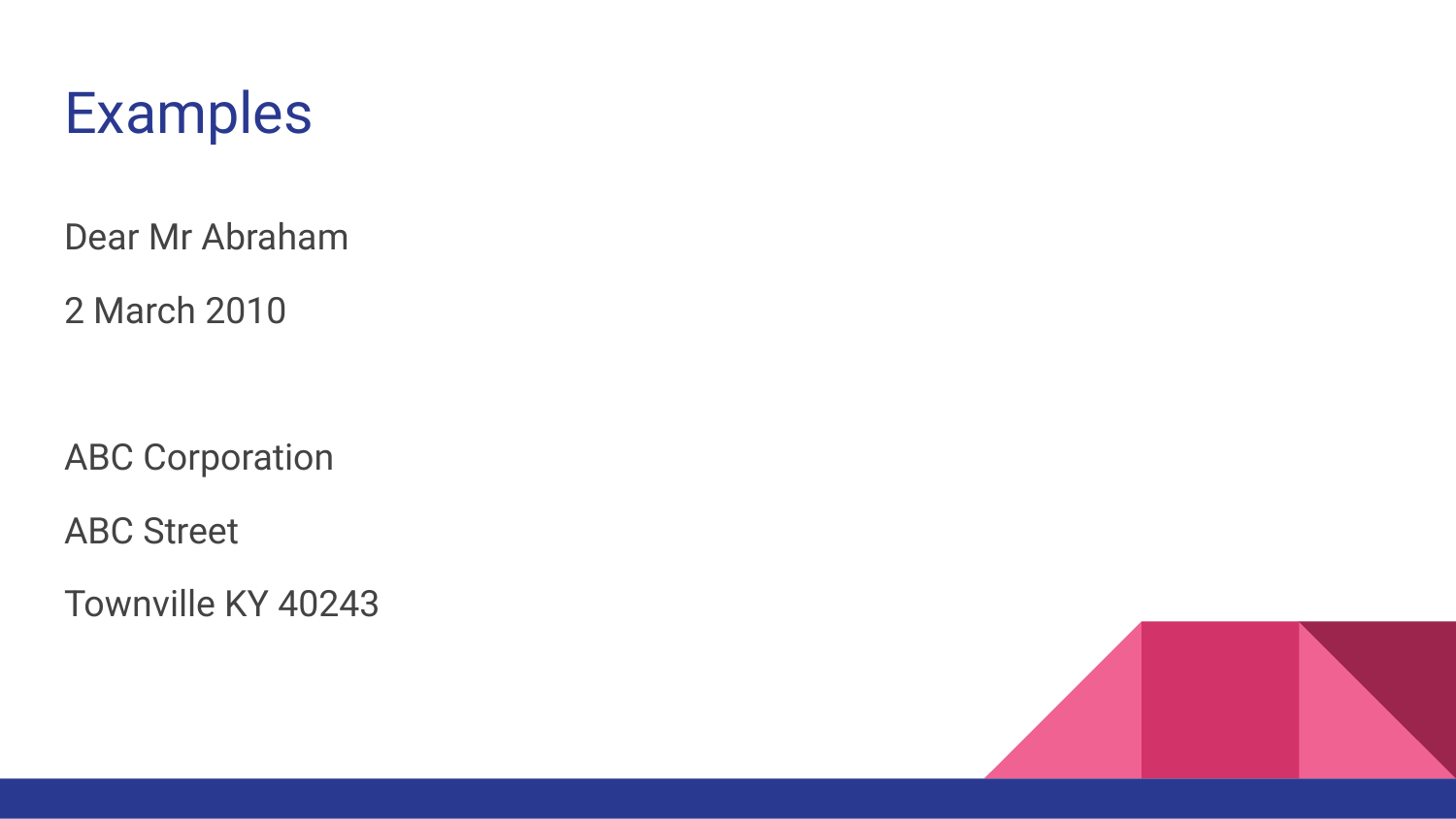

# Examples
Dear Mr Abraham
2 March 2010

ABC Corporation
ABC Street
Townville KY 40243